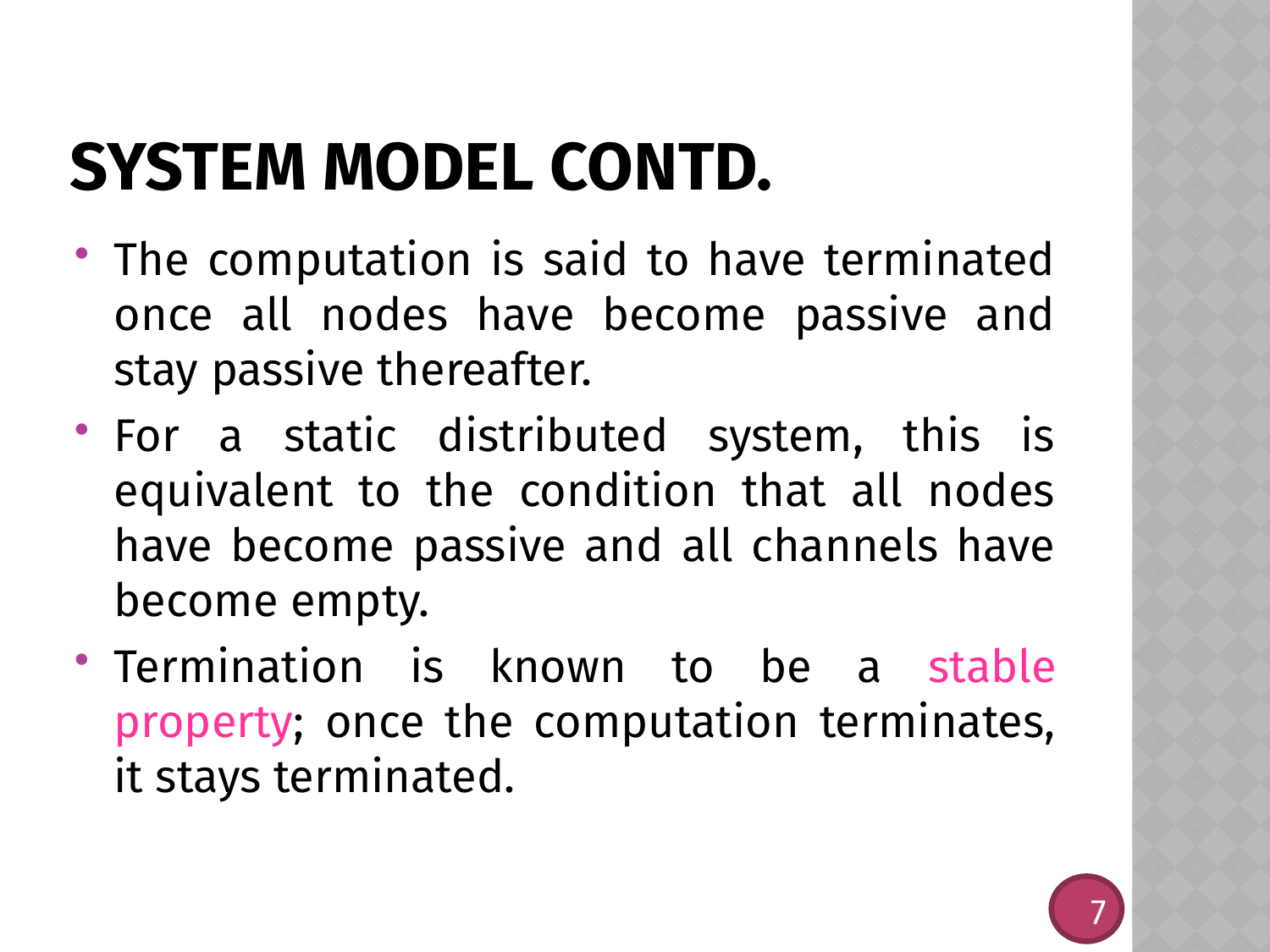

# System Model contd.
The computation is said to have terminated once all nodes have become passive and stay passive thereafter.
For a static distributed system, this is equivalent to the condition that all nodes have become passive and all channels have become empty.
Termination is known to be a stable property; once the computation terminates, it stays terminated.

7